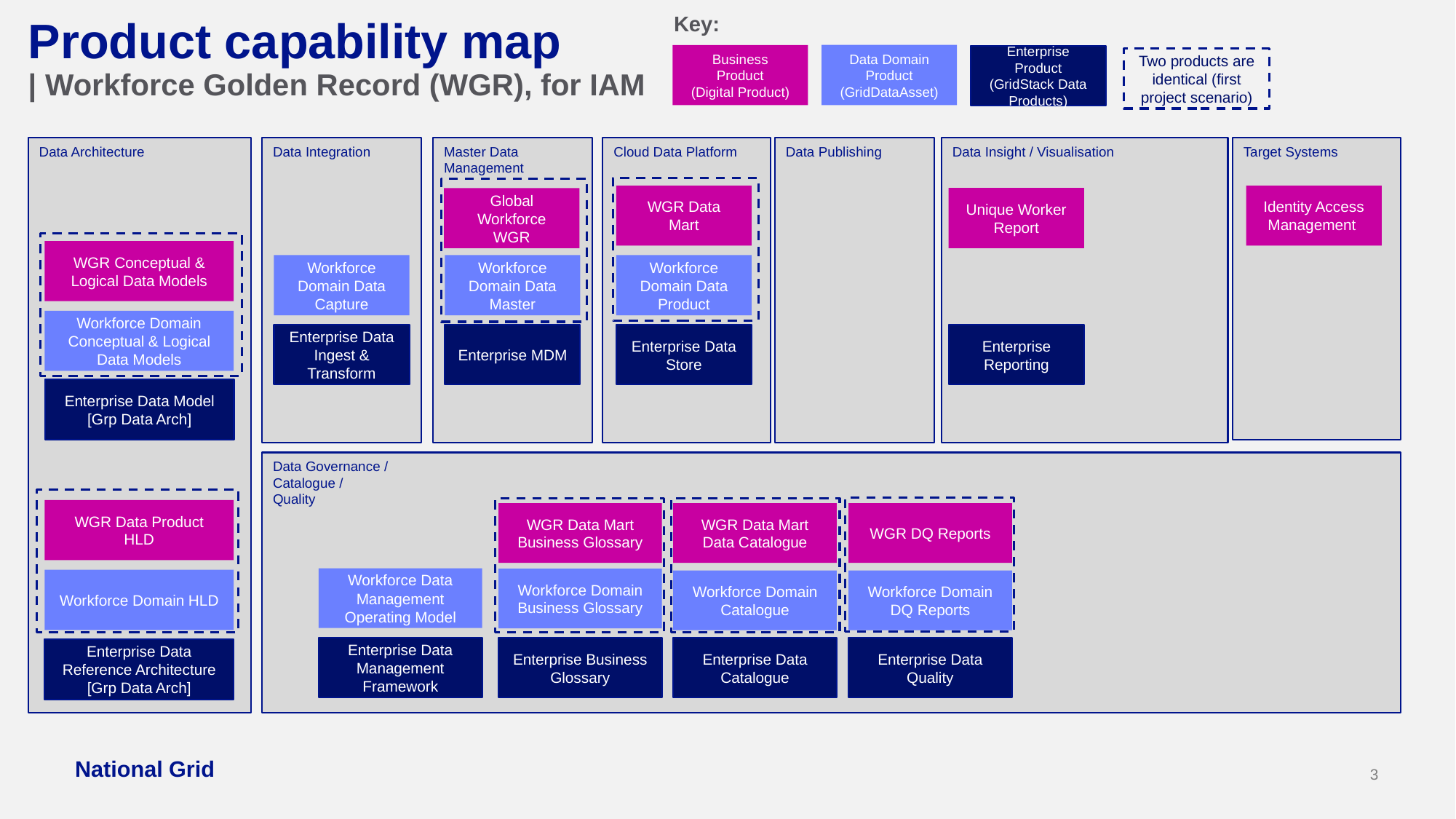

Key:
# Product capability map | Workforce Golden Record (WGR), for IAM
Data Domain Product (GridDataAsset)
Business Product
(Digital Product)
Enterprise Product (GridStack Data Products)
Two products are identical (first project scenario)
Data Insight / Visualisation
Data Publishing
Target Systems
Data Architecture
Data Integration
Cloud Data Platform
Master Data Management

Identity Access Management
WGR Data Mart
Unique Worker Report
Global Workforce WGR

WGR Conceptual & Logical Data Models
Workforce Domain Data Capture
Workforce Domain Data Master
Workforce Domain Data Product
Workforce Domain Conceptual & Logical Data Models
Enterprise Data Ingest & Transform
Enterprise MDM
Enterprise Data Store
Enterprise Reporting
Enterprise Data Model
[Grp Data Arch]
Data Governance /
Catalogue /
Quality

WGR Data Product HLD
WGR Data Mart Business Glossary
WGR Data Mart Data Catalogue
WGR DQ Reports
Workforce Data Management Operating Model
Workforce Domain Business Glossary
Workforce Domain HLD
Workforce Domain Catalogue
Workforce Domain DQ Reports
Enterprise Data Management Framework
Enterprise Business Glossary
Enterprise Data Catalogue
Enterprise Data Quality
Enterprise Data Reference Architecture [Grp Data Arch]